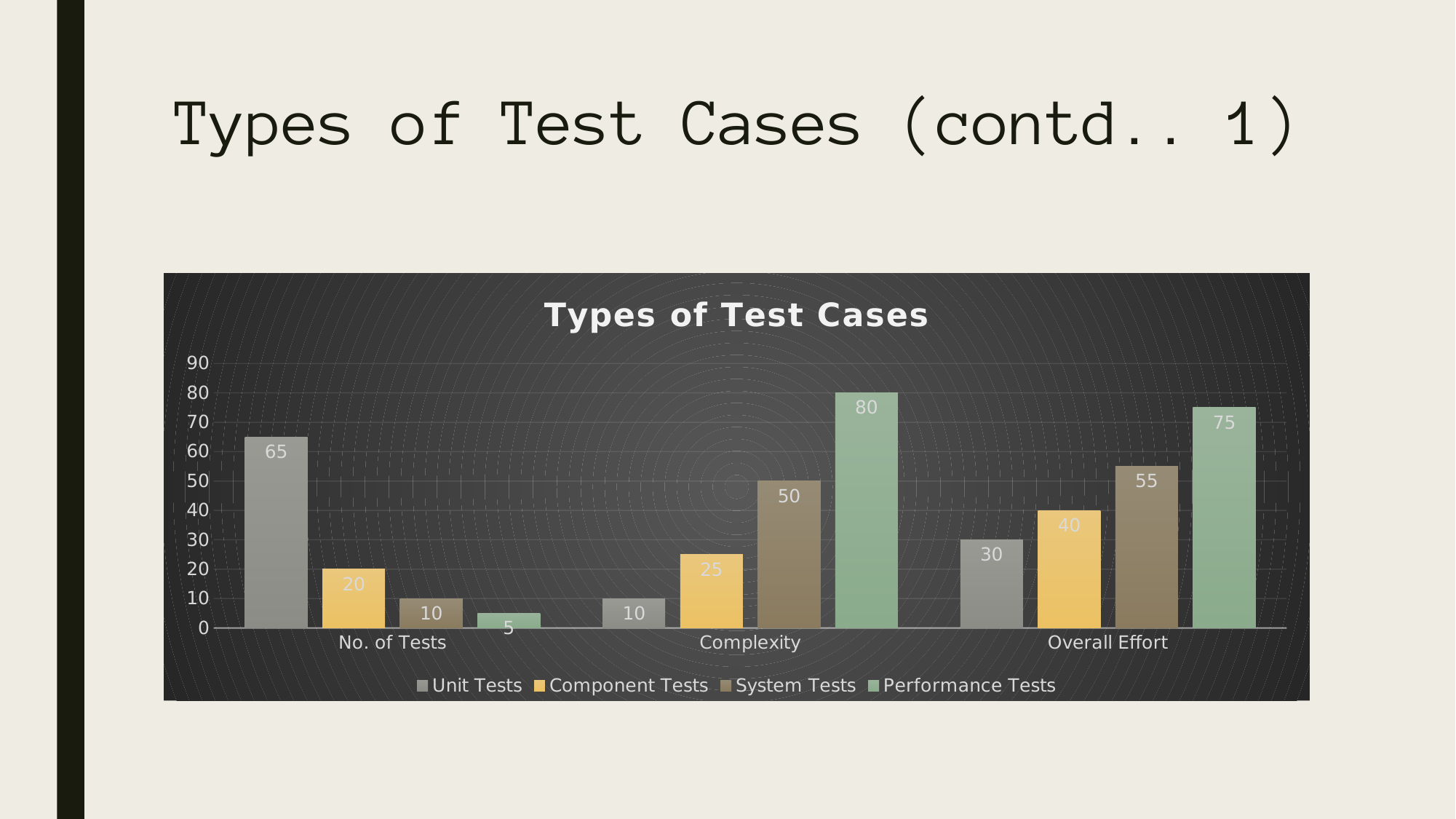

# Types of Test Cases (contd.. 1)

### Chart: Types of Test Cases

| Category | Unit Tests | Component Tests | System Tests | Performance Tests |
|---|---|---|---|---|
| No. of Tests | 65.0 | 20.0 | 10.0 | 5.0 |
| Complexity | 10.0 | 25.0 | 50.0 | 80.0 |
| Overall Effort | 30.0 | 40.0 | 55.0 | 75.0 |